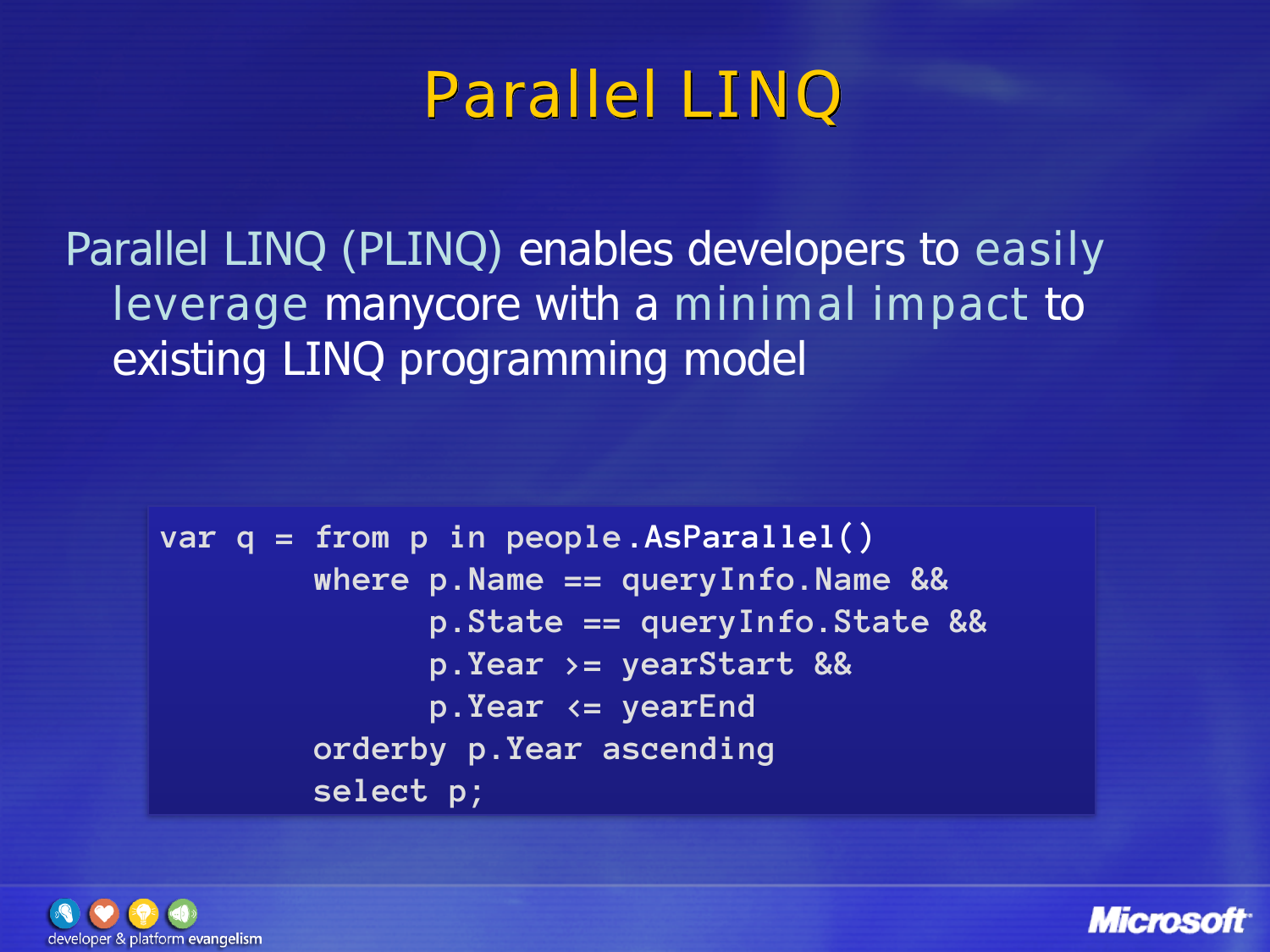

# Parallel LINQ

Parallel LINQ (PLINQ) enables developers to easily leverage manycore with a minimal impact to existing LINQ programming model
var q = from p in people
        where p.Name == queryInfo.Name &&
              p.State == queryInfo.State &&
              p.Year >= yearStart &&
              p.Year <= yearEnd
        orderby p.Year ascending
        select p;
.AsParallel()